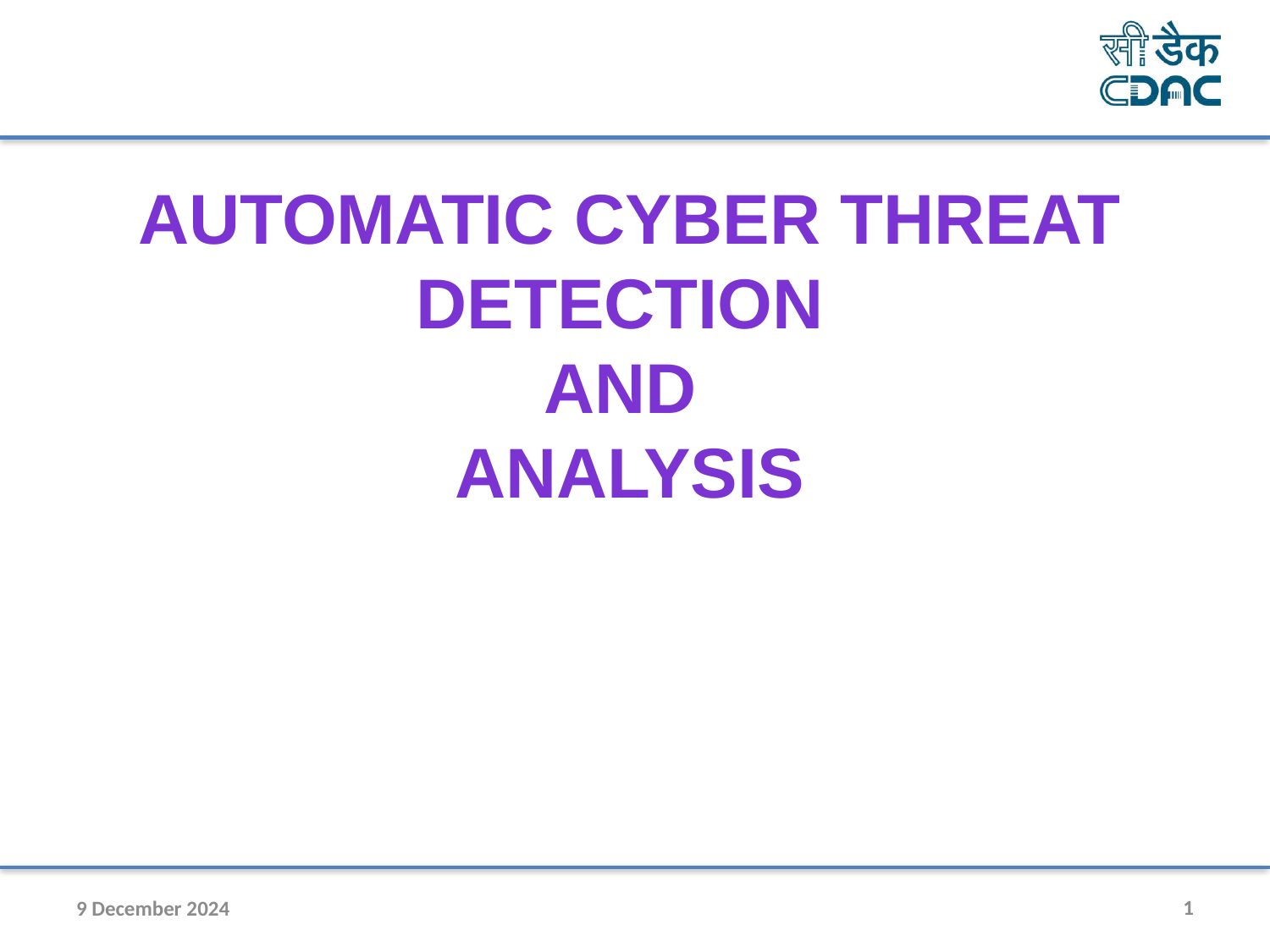

# Automatic cyber threat detection and analysis
9 December 2024
1